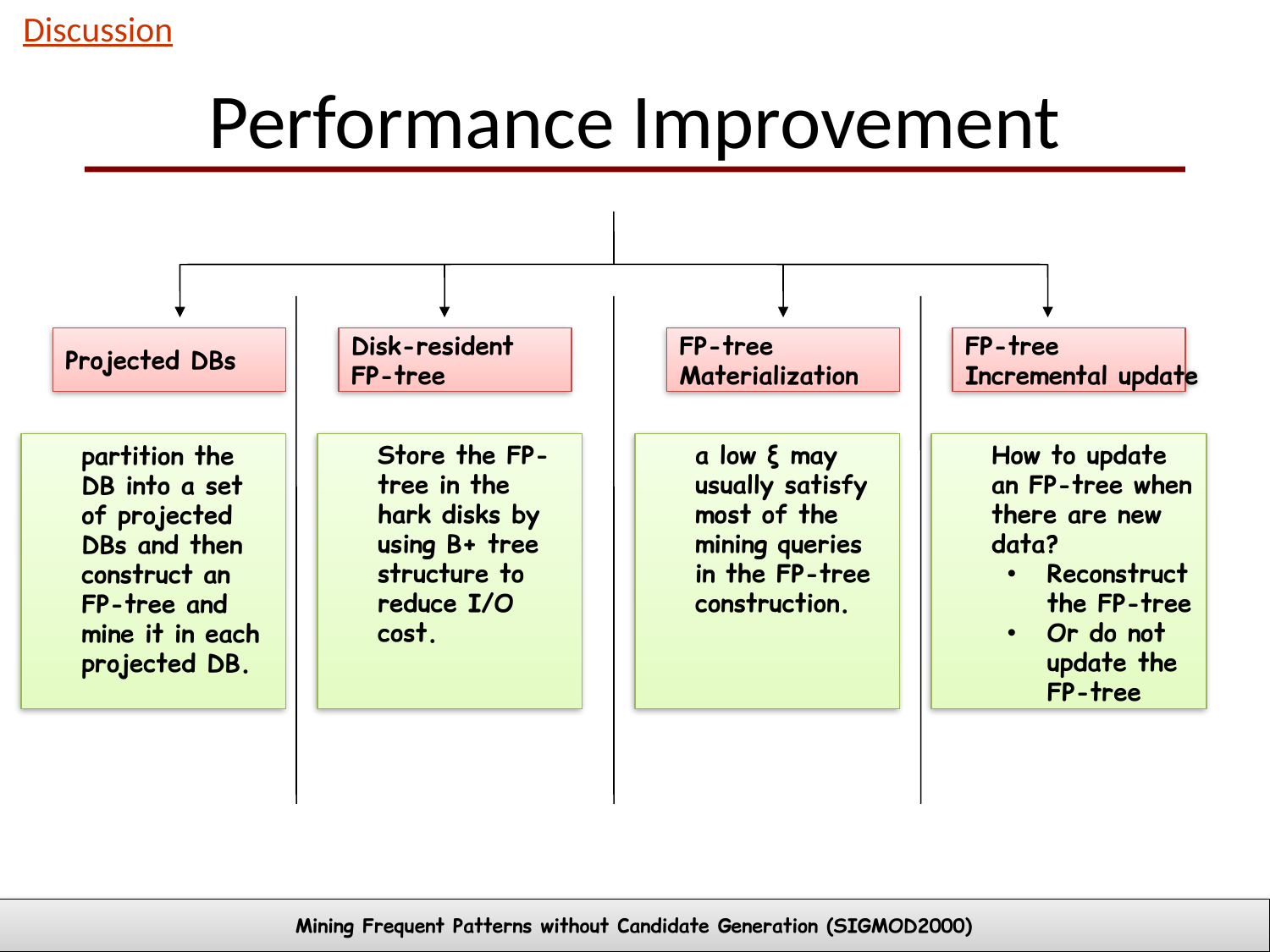

Discussion
# Performance Improvement

Projected DBs
Disk-resident
FP-tree
FP-tree
Materialization
FP-tree
Incremental update
	partition the DB into a set of projected DBs and then construct an FP-tree and mine it in each projected DB.
	Store the FP-tree in the hark disks by using B+ tree structure to reduce I/O cost.
	a low ξ may usually satisfy most of the mining queries in the FP-tree construction.
	How to update an FP-tree when there are new data?
Reconstruct the FP-tree
Or do not update the FP-tree
38
Mining Frequent Patterns without Candidate Generation (SIGMOD2000)